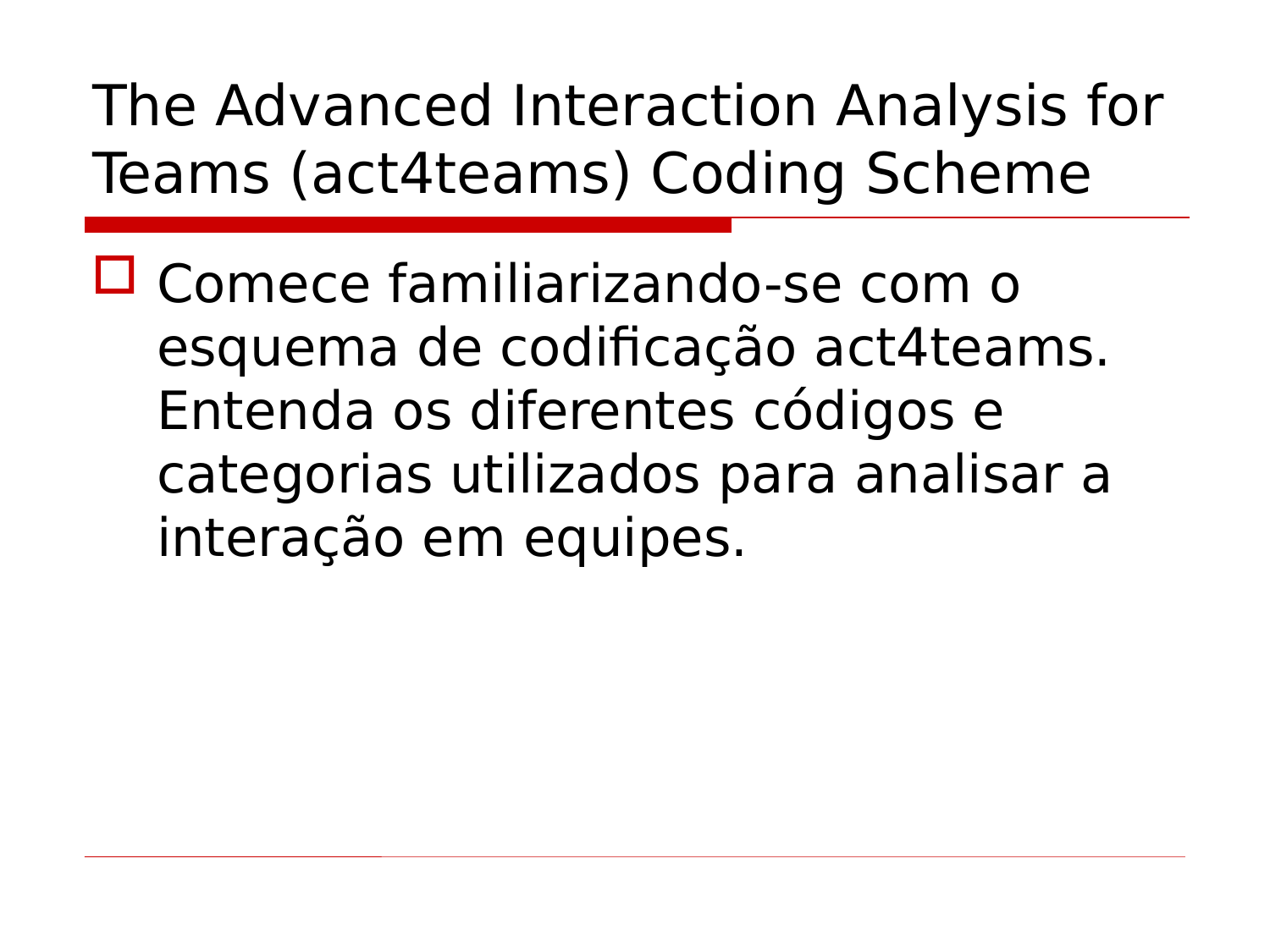

# The Advanced Interaction Analysis for Teams (act4teams) Coding Scheme
Comece familiarizando-se com o esquema de codificação act4teams. Entenda os diferentes códigos e categorias utilizados para analisar a interação em equipes.